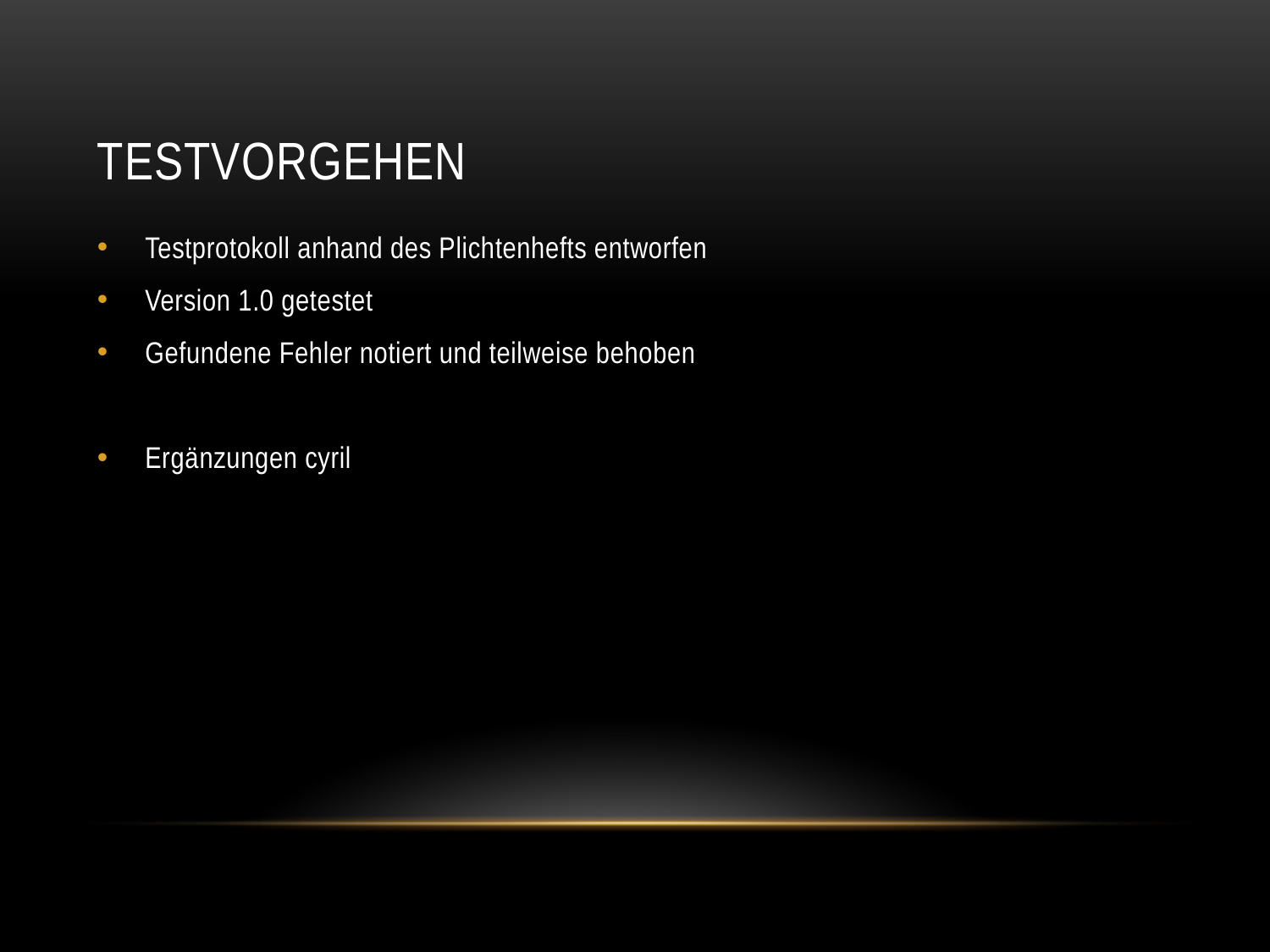

# TestVorgehen
Testprotokoll anhand des Plichtenhefts entworfen
Version 1.0 getestet
Gefundene Fehler notiert und teilweise behoben

Ergänzungen cyril